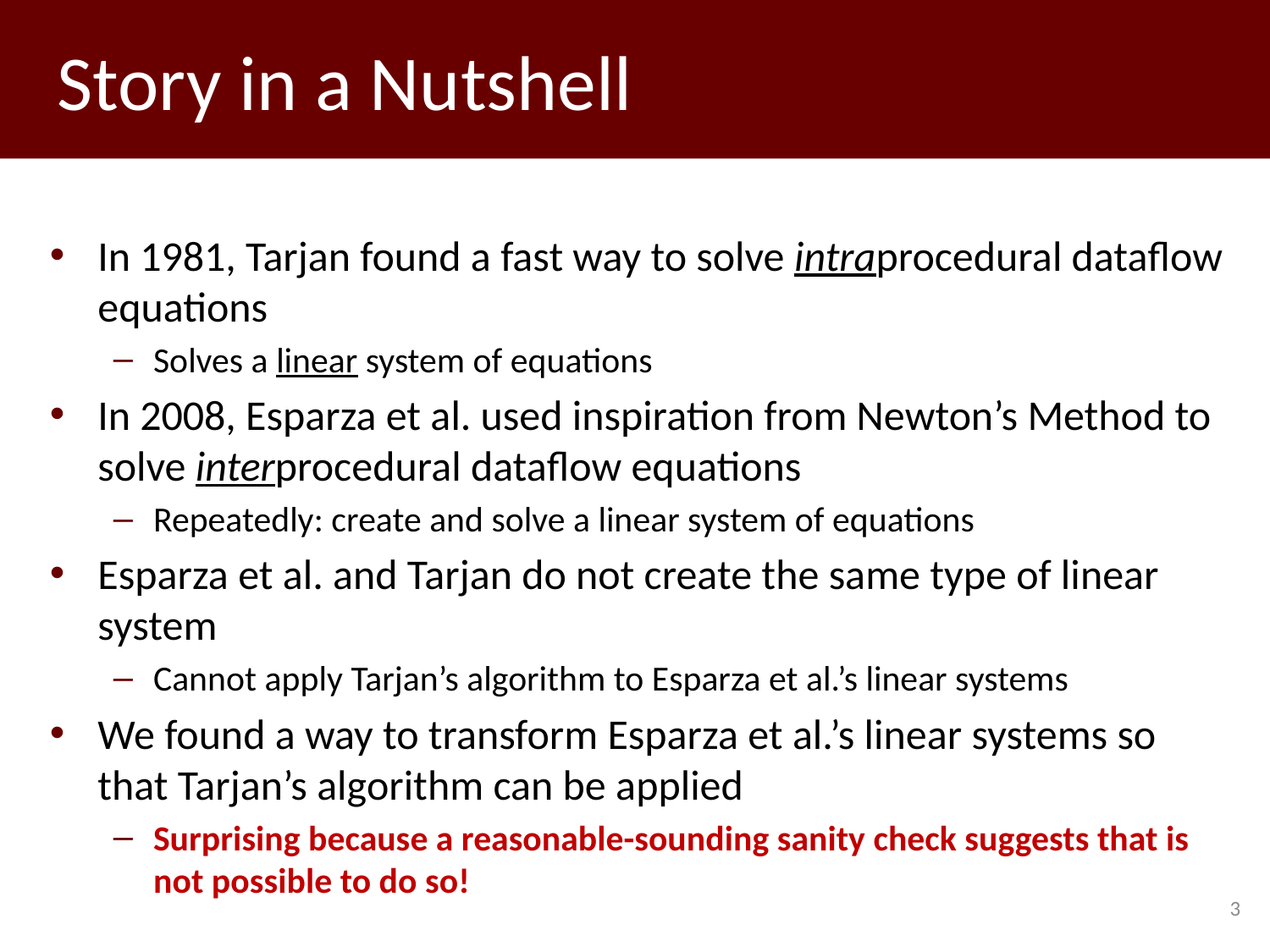

# Story in a Nutshell
In 1981, Tarjan found a fast way to solve intraprocedural dataflow equations
Solves a linear system of equations
In 2008, Esparza et al. used inspiration from Newton’s Method to solve interprocedural dataflow equations
Repeatedly: create and solve a linear system of equations
Esparza et al. and Tarjan do not create the same type of linear system
Cannot apply Tarjan’s algorithm to Esparza et al.’s linear systems
We found a way to transform Esparza et al.’s linear systems so that Tarjan’s algorithm can be applied
Surprising because a reasonable-sounding sanity check suggests that is not possible to do so!

3